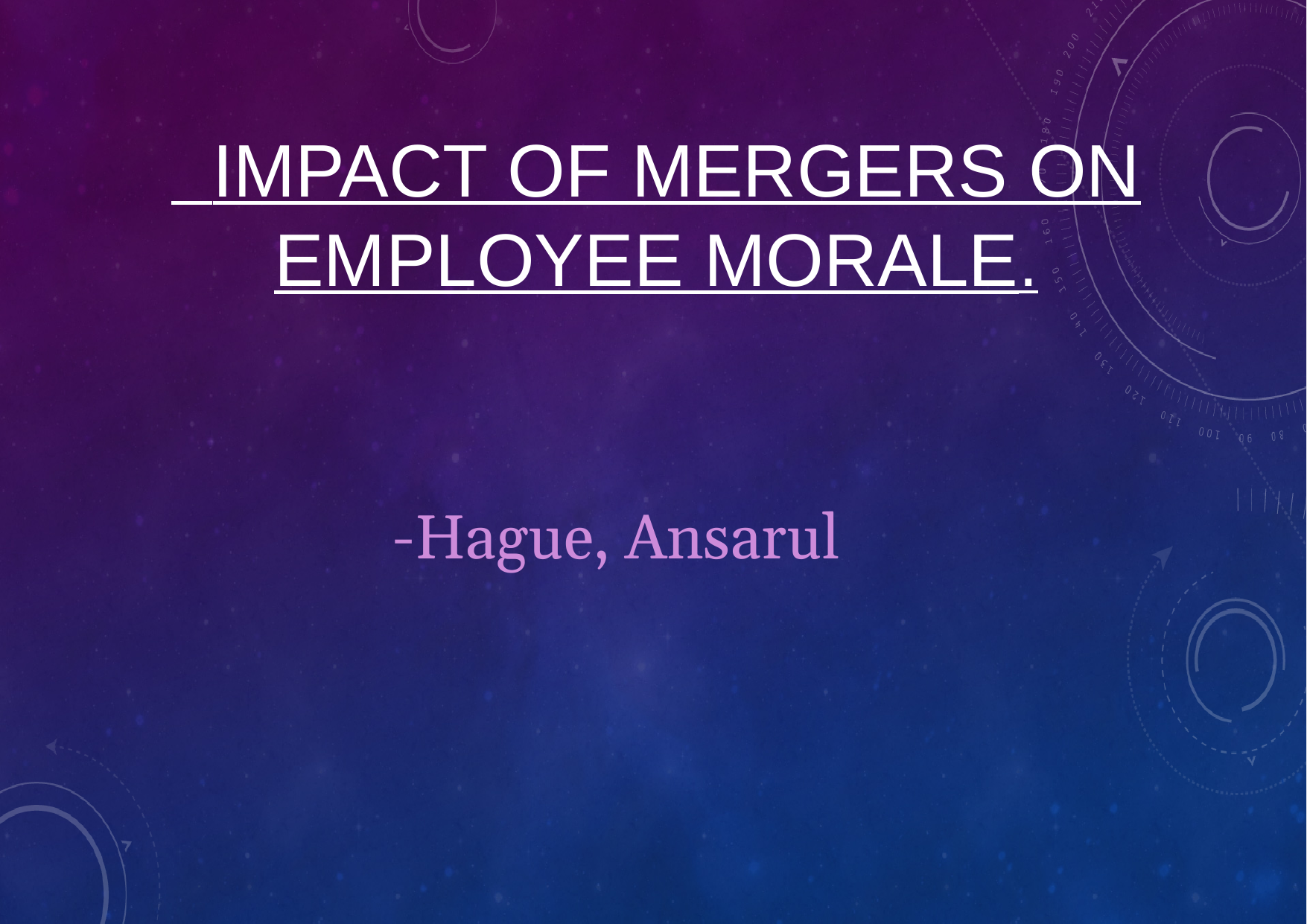

# Impact of mergers on employee morale.
-Hague, Ansarul